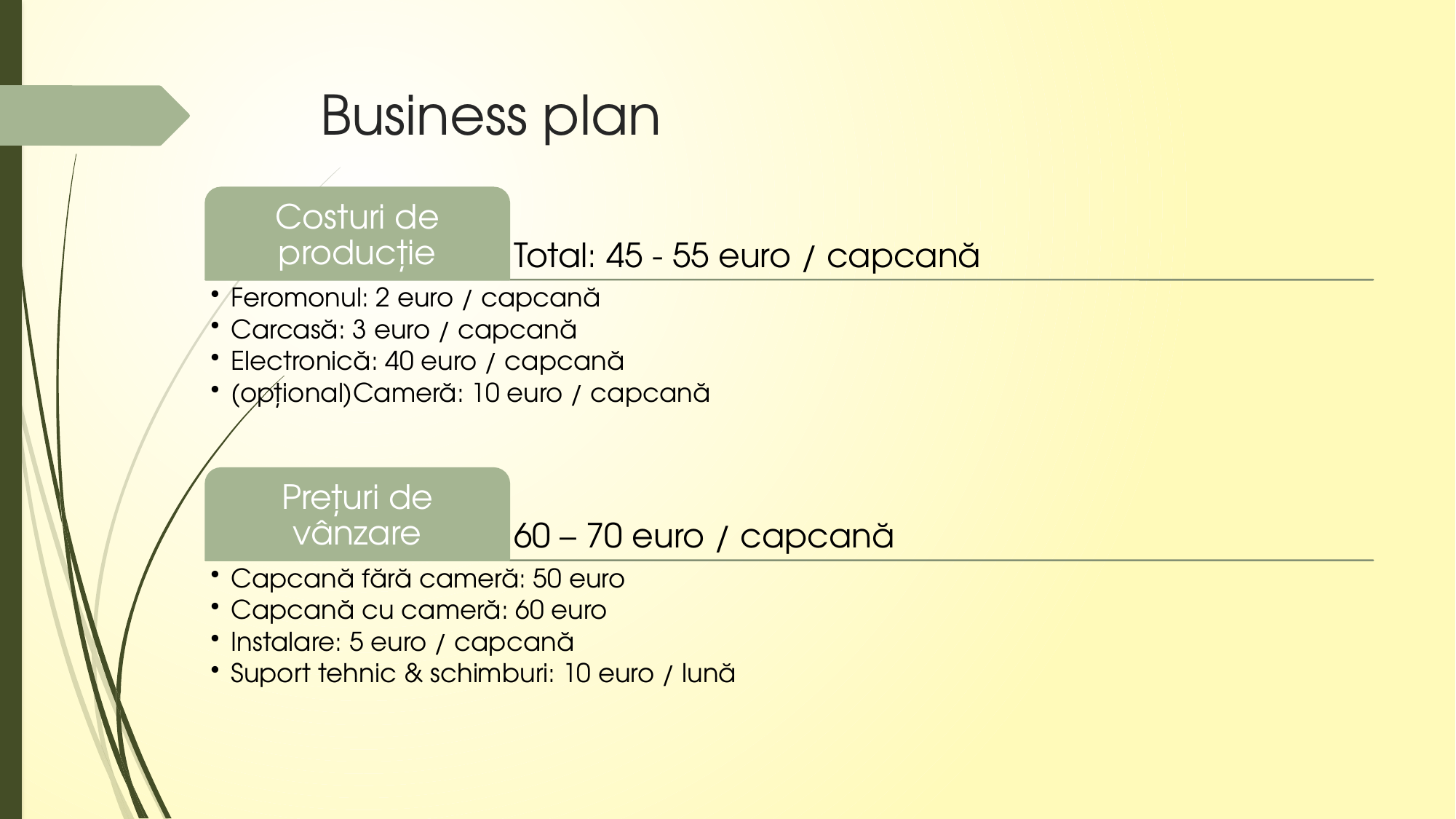

# Business plan
Total: 45 - 55 euro / capcană
Costuri de producție
Feromonul: 2 euro / capcană
Carcasă: 3 euro / capcană
Electronică: 40 euro / capcană
(opțional)Cameră: 10 euro / capcană
60 – 70 euro / capcană
Prețuri de vânzare
Capcană fără cameră: 50 euro
Capcană cu cameră: 60 euro
Instalare: 5 euro / capcană
Suport tehnic & schimburi: 10 euro / lună